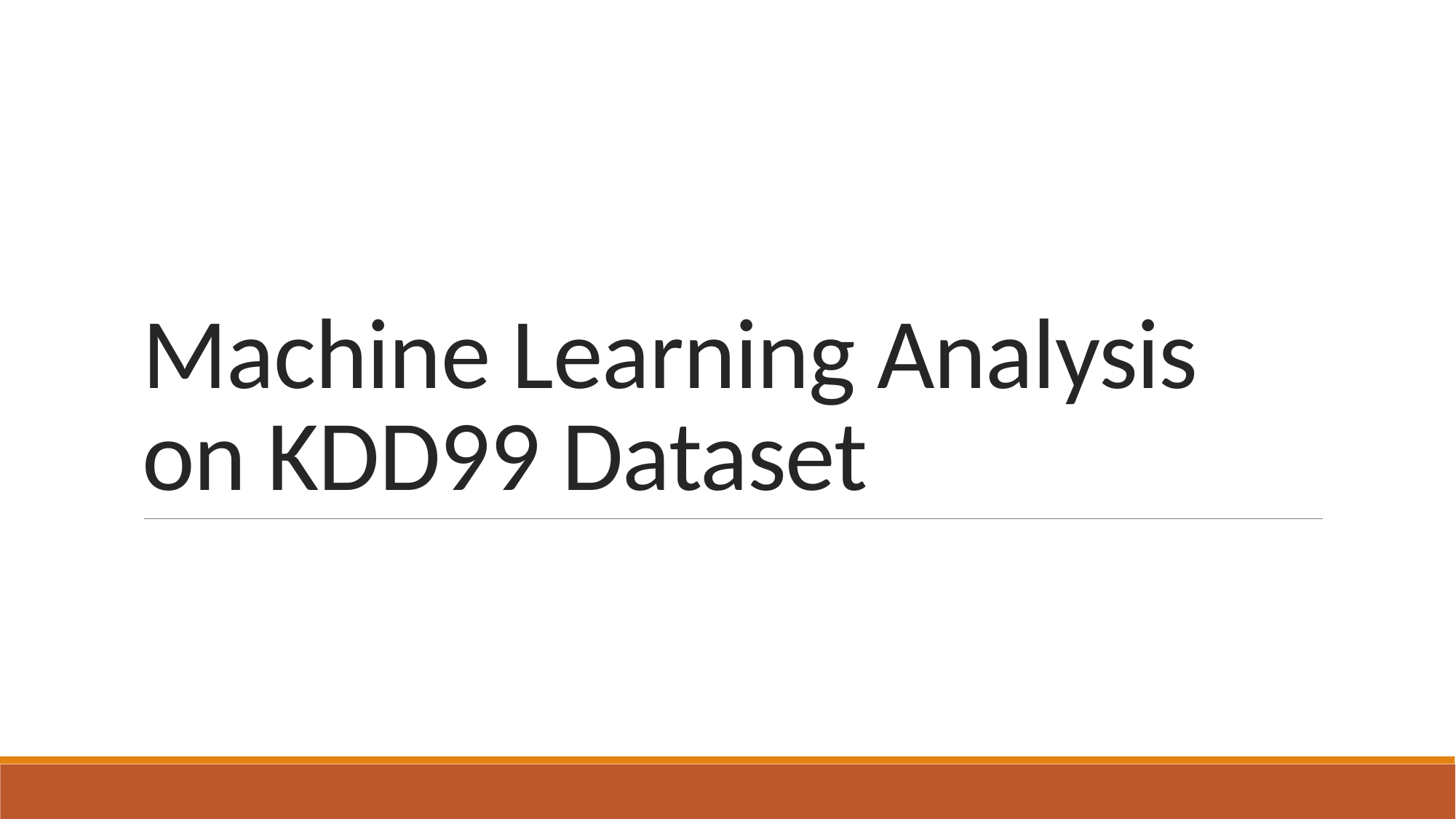

# Machine Learning Analysis on KDD99 Dataset